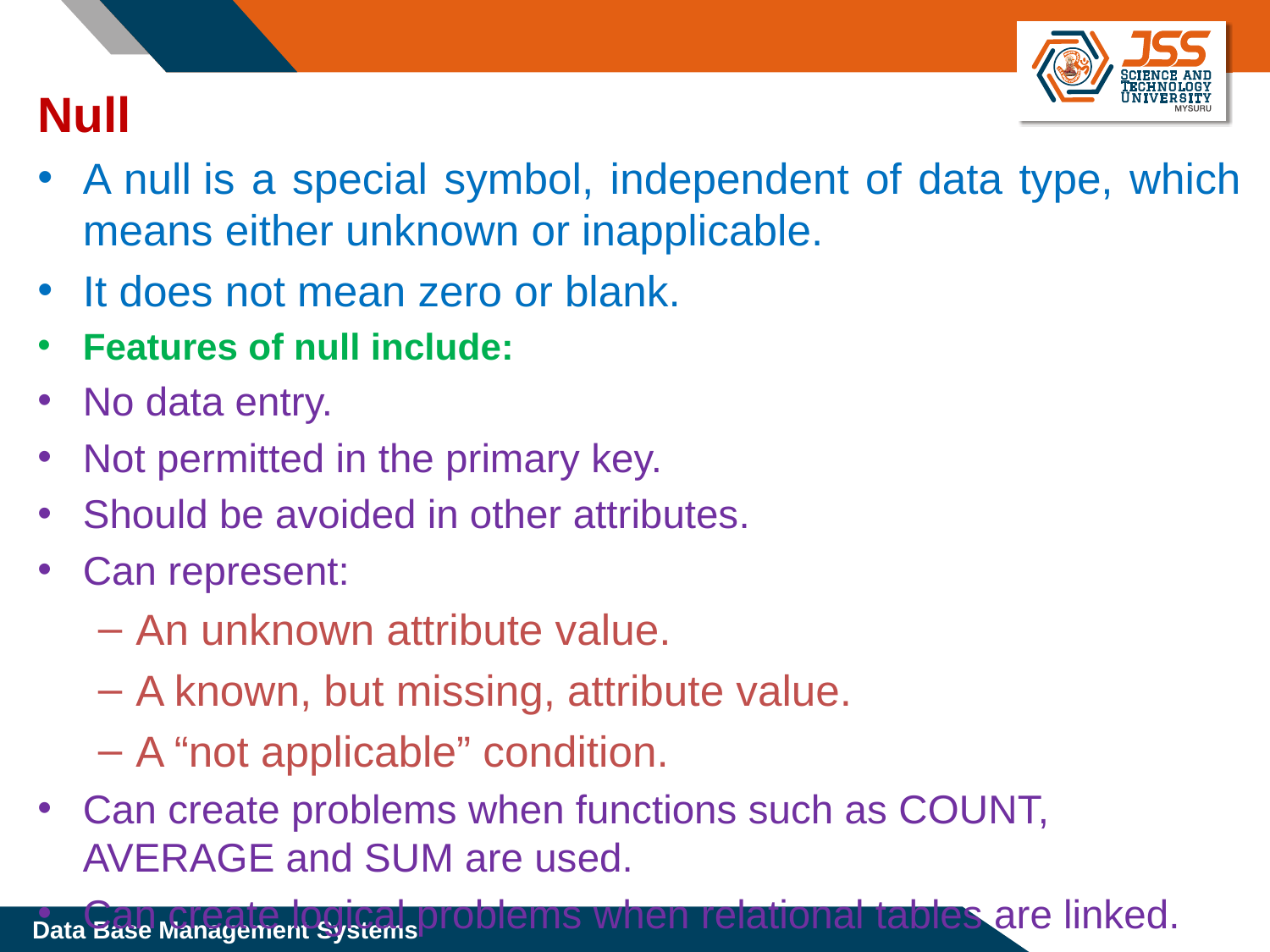

Null
A null is a special symbol, independent of data type, which means either unknown or inapplicable.
It does not mean zero or blank.
Features of null include:
No data entry.
Not permitted in the primary key.
Should be avoided in other attributes.
Can represent:
An unknown attribute value.
A known, but missing, attribute value.
A “not applicable” condition.
Can create problems when functions such as COUNT, AVERAGE and SUM are used.
Can create logical problems when relational tables are linked.

Data Base Management Systems